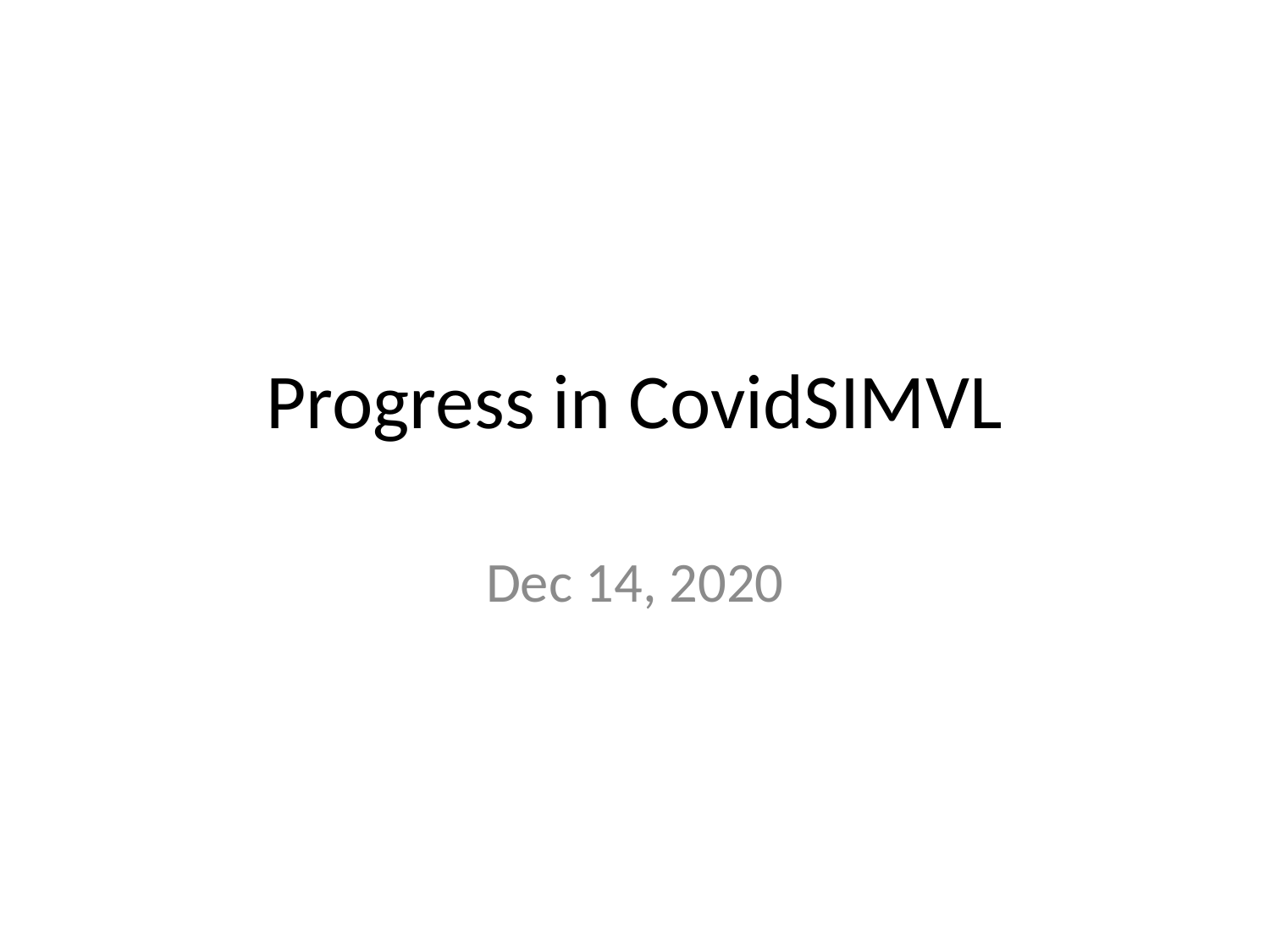

# Progress in CovidSIMVL
Dec 14, 2020